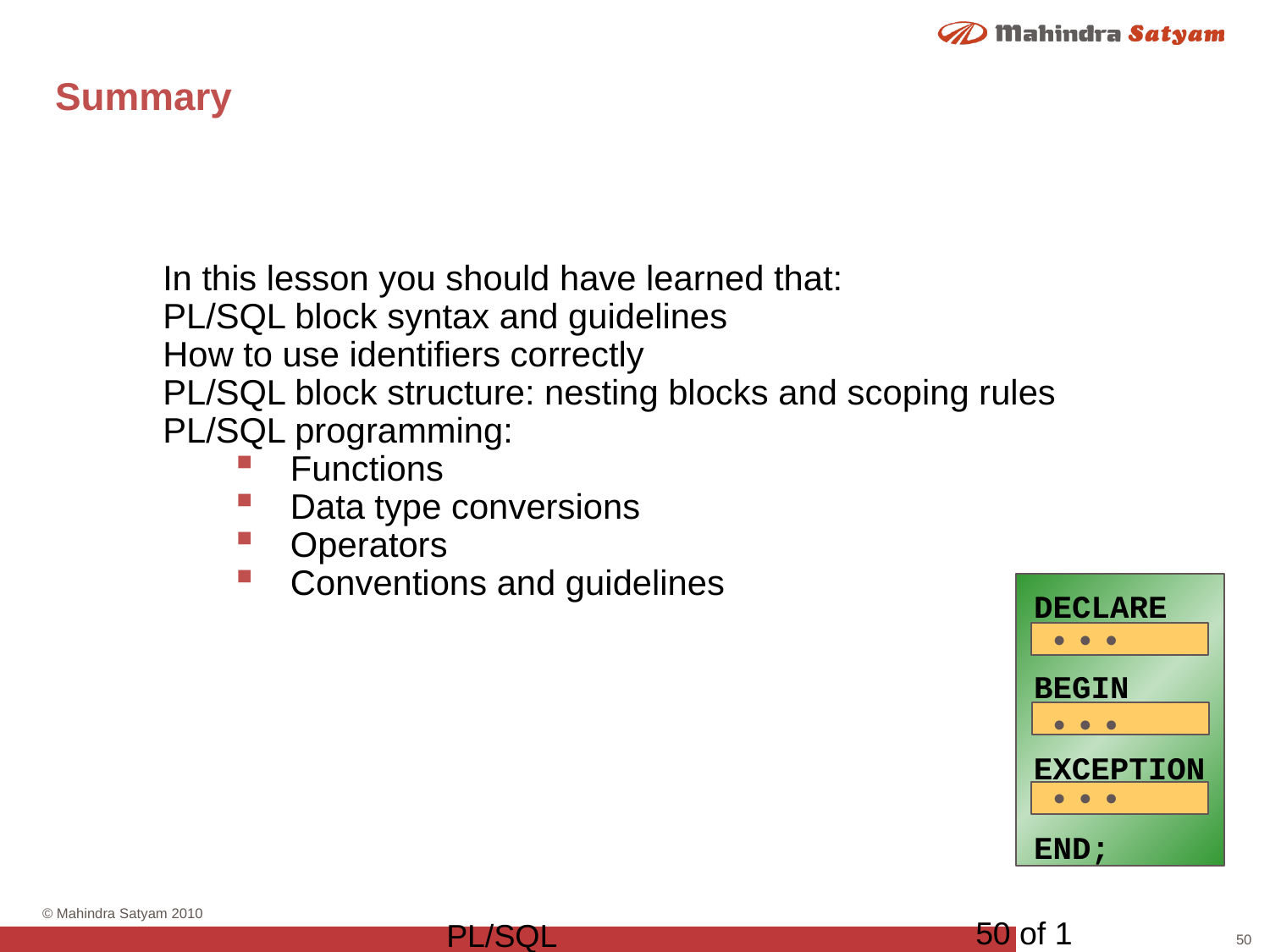

# Summary
In this lesson you should have learned that:
PL/SQL block syntax and guidelines
How to use identifiers correctly
PL/SQL block structure: nesting blocks and scoping rules
PL/SQL programming:
Functions
Data type conversions
Operators
Conventions and guidelines
…

DECLARE

…
BEGIN

…
EXCEPTION

END;

50 of 1
PL/SQL